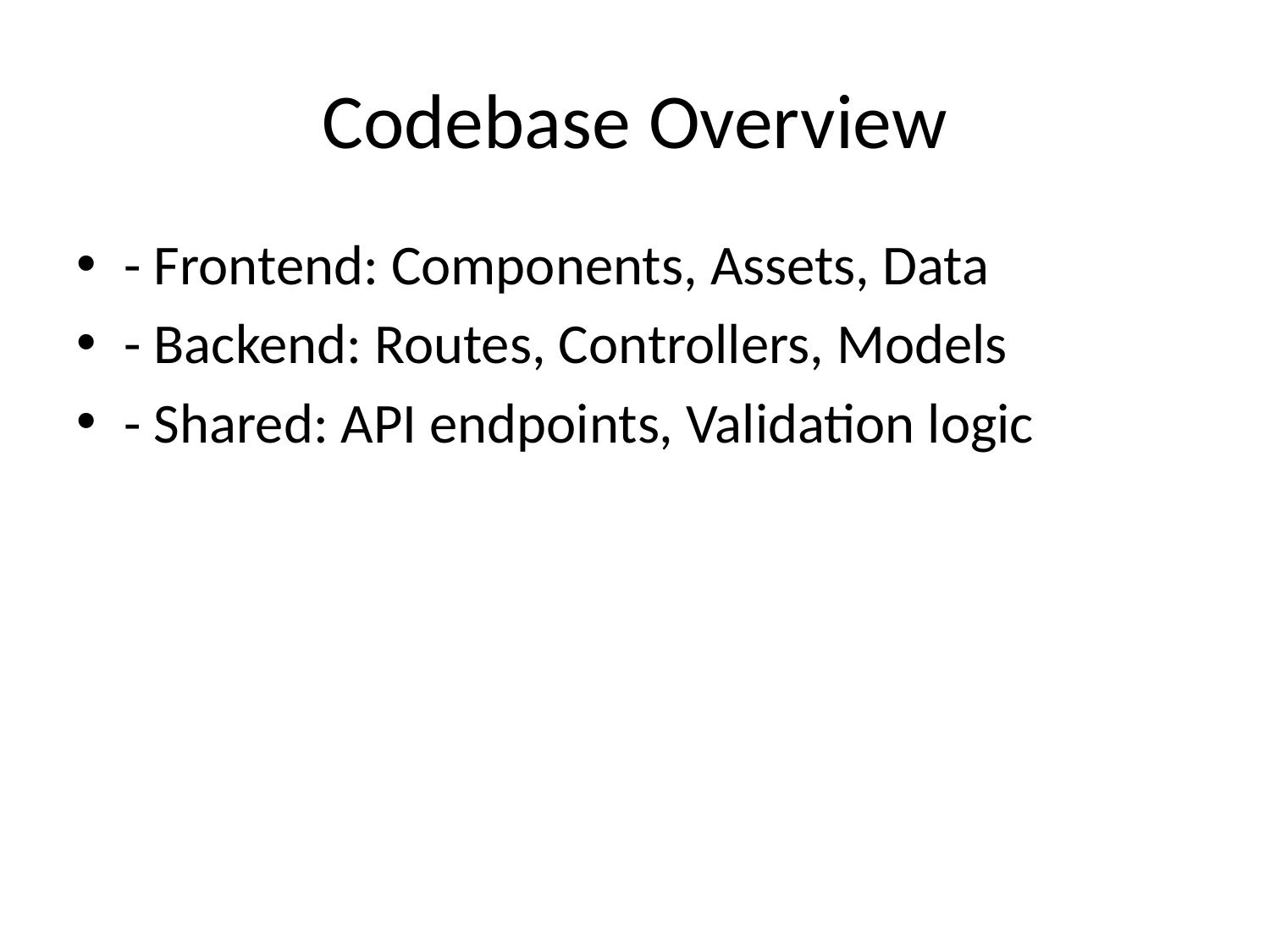

# Codebase Overview
- Frontend: Components, Assets, Data
- Backend: Routes, Controllers, Models
- Shared: API endpoints, Validation logic